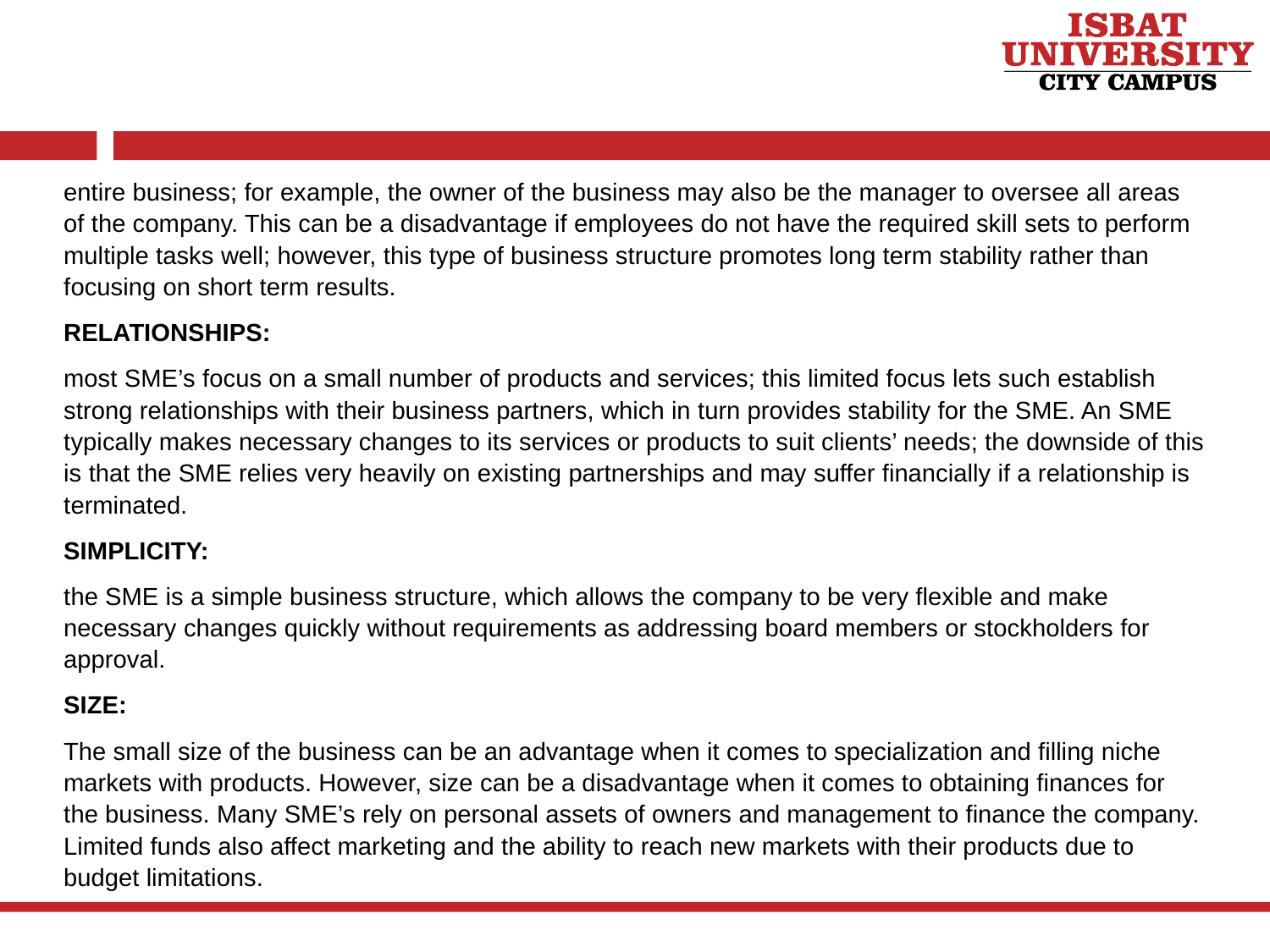

entire business; for example, the owner of the business may also be the manager to oversee all areas of the company. This can be a disadvantage if employees do not have the required skill sets to perform multiple tasks well; however, this type of business structure promotes long term stability rather than focusing on short term results.
RELATIONSHIPS:
most SME’s focus on a small number of products and services; this limited focus lets such establish strong relationships with their business partners, which in turn provides stability for the SME. An SME typically makes necessary changes to its services or products to suit clients’ needs; the downside of this is that the SME relies very heavily on existing partnerships and may suffer financially if a relationship is terminated.
SIMPLICITY:
the SME is a simple business structure, which allows the company to be very flexible and make necessary changes quickly without requirements as addressing board members or stockholders for approval.
SIZE:
The small size of the business can be an advantage when it comes to specialization and filling niche markets with products. However, size can be a disadvantage when it comes to obtaining finances for the business. Many SME’s rely on personal assets of owners and management to finance the company. Limited funds also affect marketing and the ability to reach new markets with their products due to budget limitations.